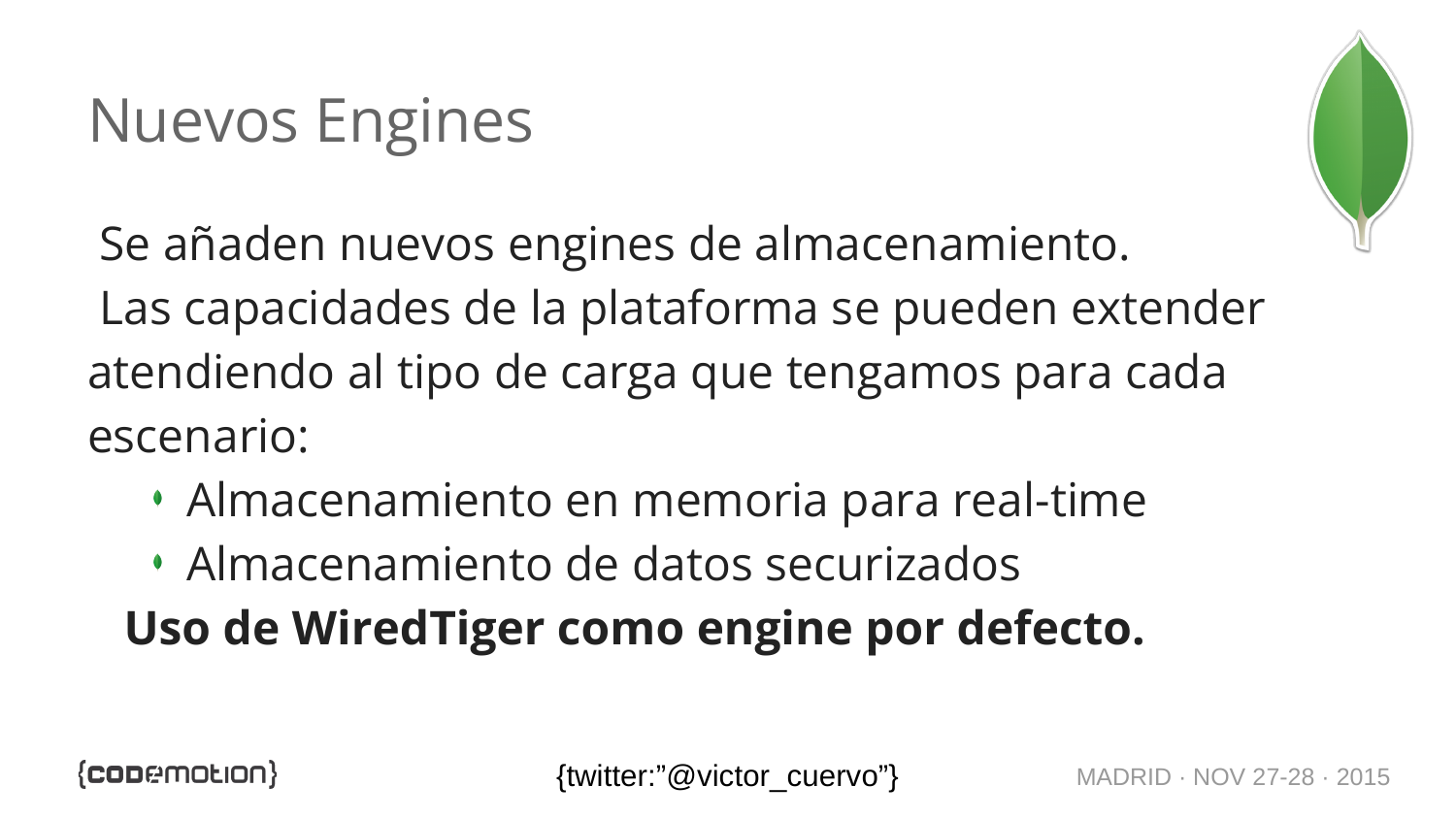

# Nuevos Engines
Se añaden nuevos engines de almacenamiento.
Las capacidades de la plataforma se pueden extender atendiendo al tipo de carga que tengamos para cada escenario:
Almacenamiento en memoria para real-time
Almacenamiento de datos securizados
Uso de WiredTiger como engine por defecto.